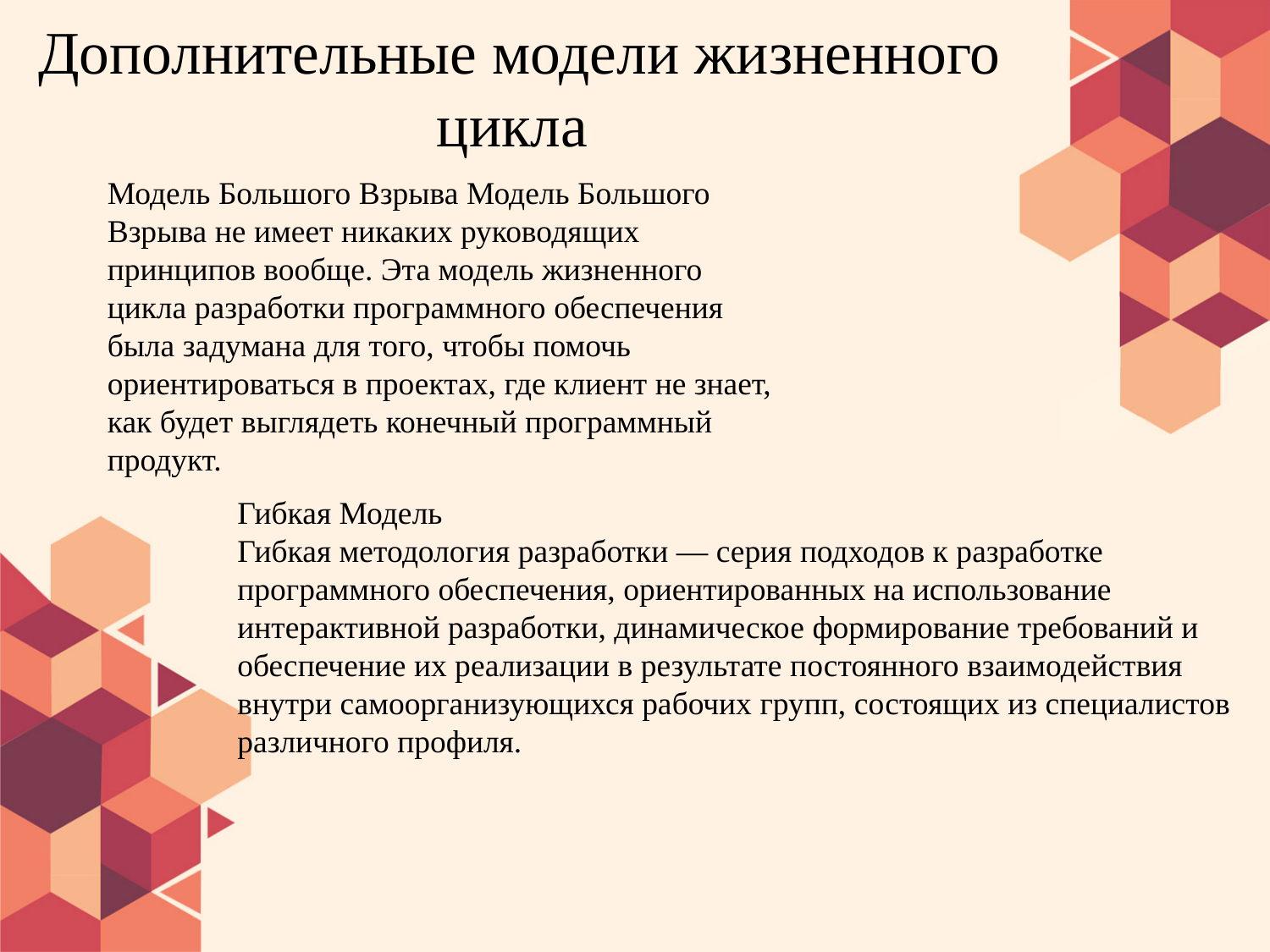

# Дополнительные модели жизненного цикла
Модель Большого Взрыва Модель Большого Взрыва не имеет никаких руководящих принципов вообще. Эта модель жизненного цикла разработки программного обеспечения была задумана для того, чтобы помочь ориентироваться в проектах, где клиент не знает, как будет выглядеть конечный программный продукт.
Гибкая Модель
Гибкая методология разработки — серия подходов к разработке программного обеспечения, ориентированных на использование интерактивной разработки, динамическое формирование требований и обеспечение их реализации в результате постоянного взаимодействия внутри самоорганизующихся рабочих групп, состоящих из специалистов различного профиля.